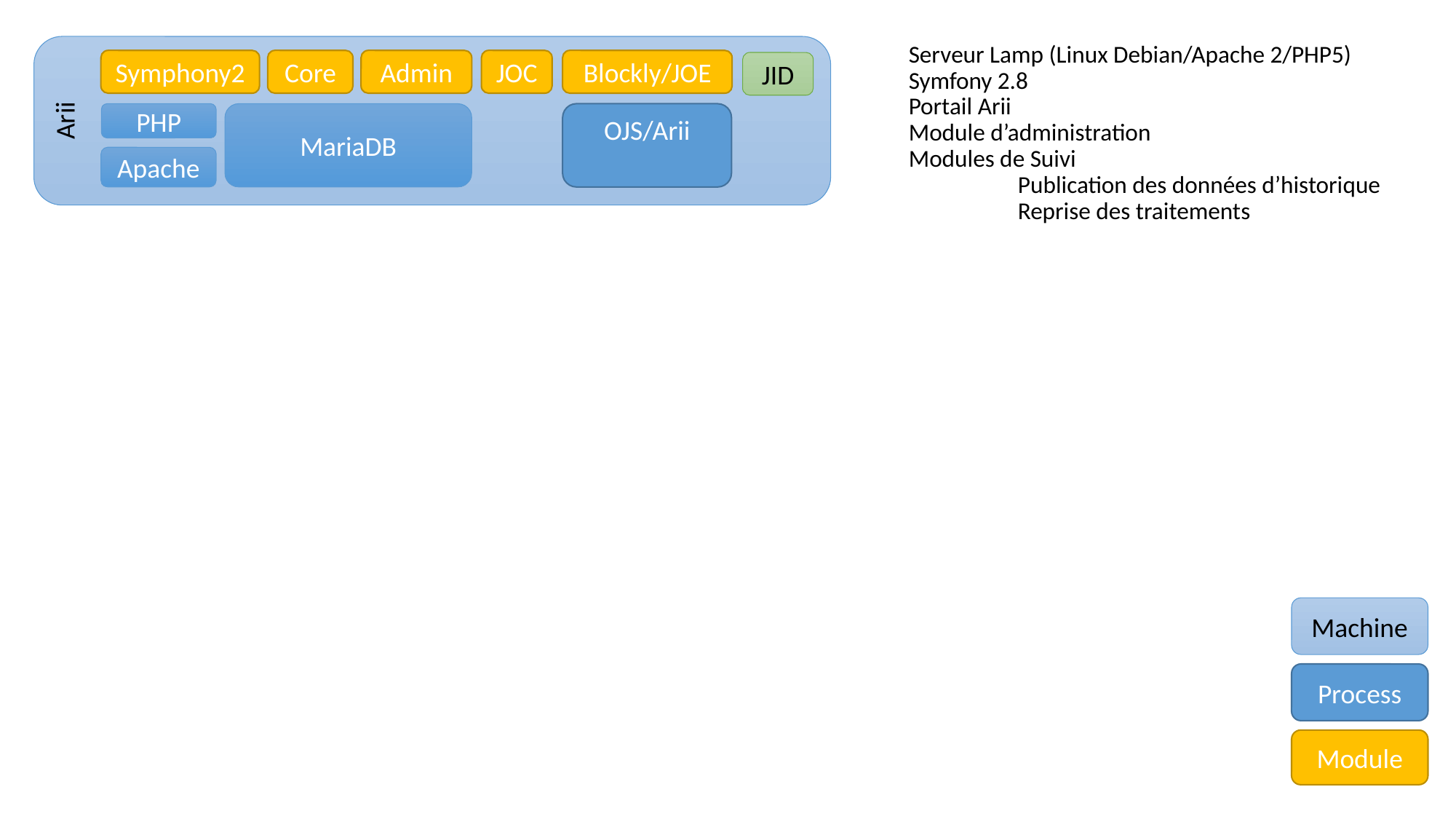

# Serveur Lamp (Linux Debian/Apache 2/PHP5) Symfony 2.8 Portail Arii Module d’administration Modules de Suivi Publication des données d’historique Reprise des traitements
Arii
Symphony2
Core
Admin
JOC
Blockly/JOE
JID
PHP
MariaDB
OJS/Arii

Apache
Machine
Process
Module